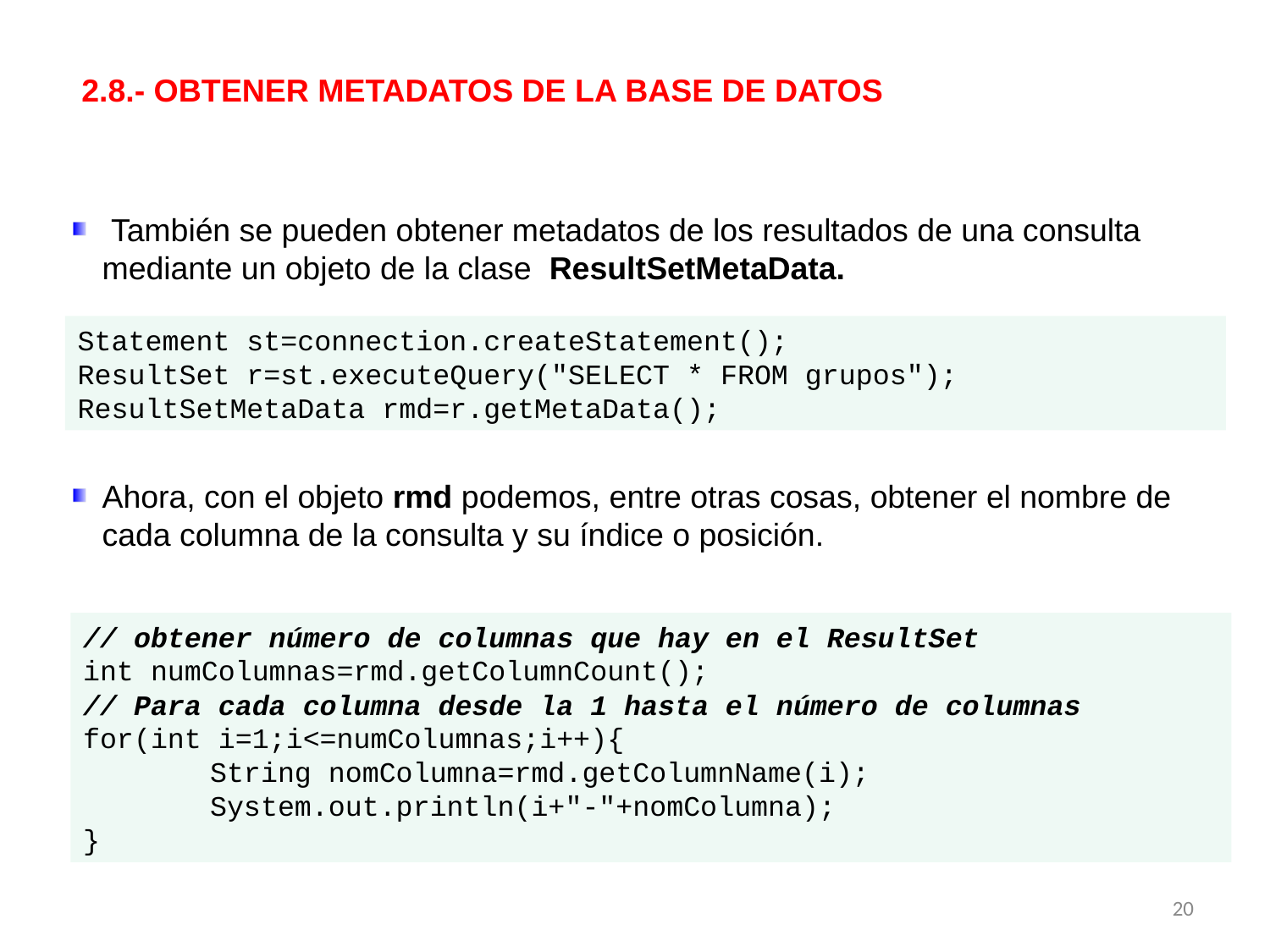

2.8.- OBTENER METADATOS DE LA BASE DE DATOS

 También se pueden obtener metadatos de los resultados de una consulta mediante un objeto de la clase  ResultSetMetaData.

Ahora, con el objeto rmd podemos, entre otras cosas, obtener el nombre de cada columna de la consulta y su índice o posición.

Statement st=connection.createStatement();
ResultSet r=st.executeQuery("SELECT * FROM grupos");
ResultSetMetaData rmd=r.getMetaData();
// obtener número de columnas que hay en el ResultSet
int numColumnas=rmd.getColumnCount();
// Para cada columna desde la 1 hasta el número de columnas
for(int i=1;i<=numColumnas;i++){
	String nomColumna=rmd.getColumnName(i);
	System.out.println(i+"-"+nomColumna);
}
20